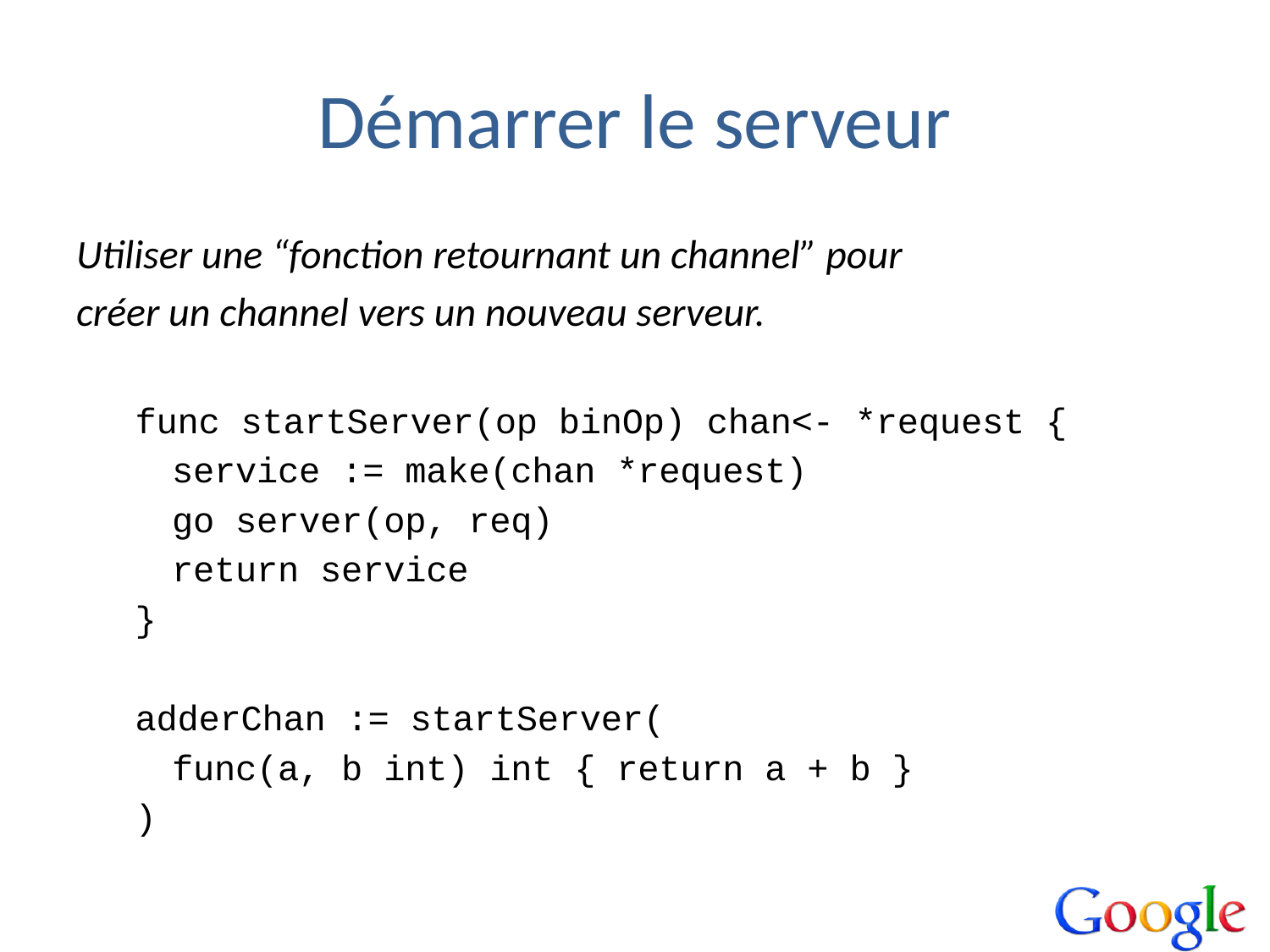

# Démarrer le serveur
Utiliser une “fonction retournant un channel” pour
créer un channel vers un nouveau serveur.

func startServer(op binOp) chan<- *request {
	service := make(chan *request)
	go server(op, req)
	return service
}

adderChan := startServer(
	func(a, b int) int { return a + b }
)